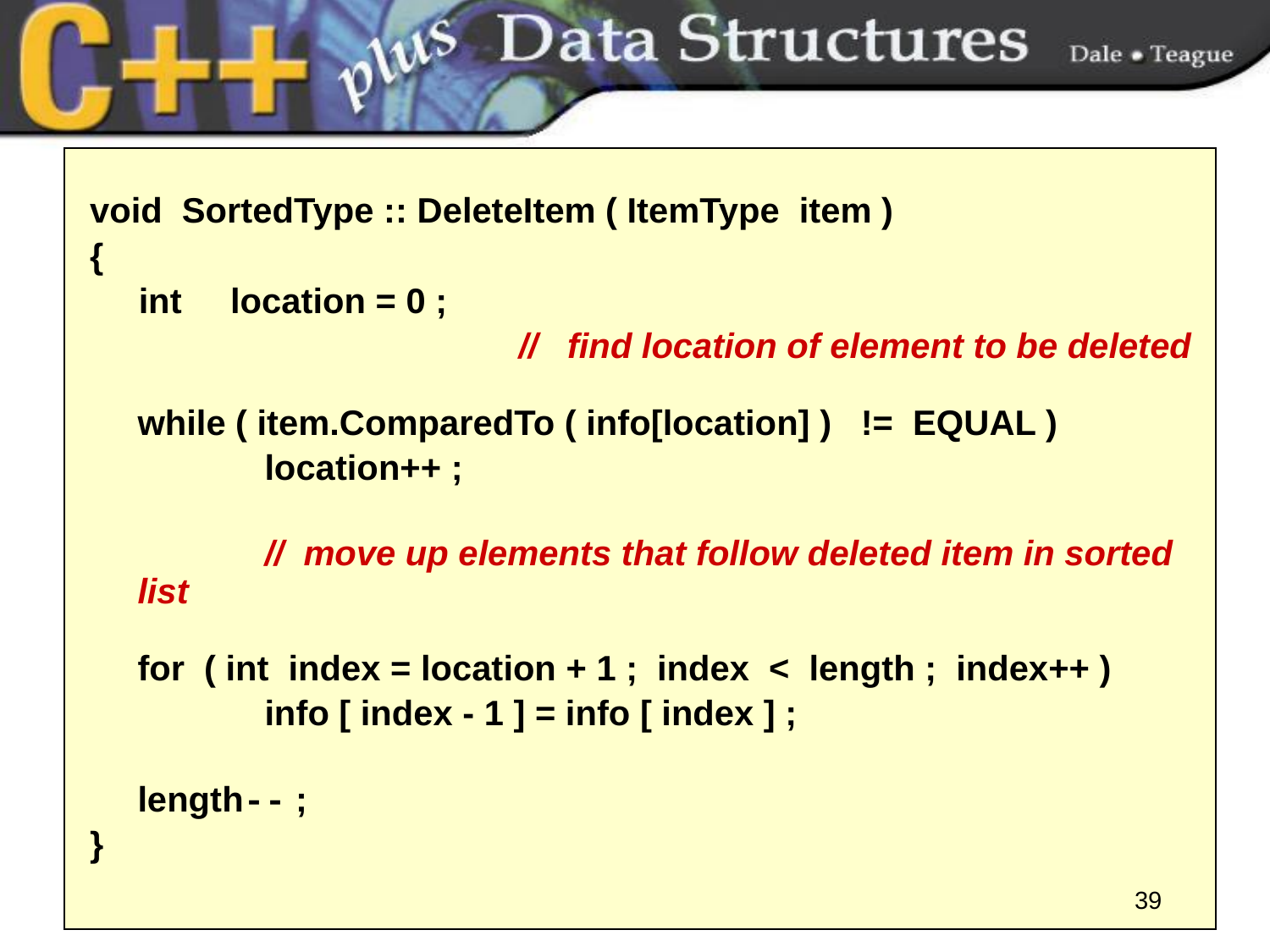

void  SortedType :: DeleteItem ( ItemType  item )
{
     int     location = 0 ;
				//   find location of element to be deleted

	while ( item.ComparedTo ( info[location] )   !=  EQUAL )
		location++ ;

		//  move up elements that follow deleted item in sorted list

	for  ( int  index = location + 1 ;  index  <  length ;  index++ )
		info [ index - 1 ] = info [ index ] ;

    	length-- ;
}

39